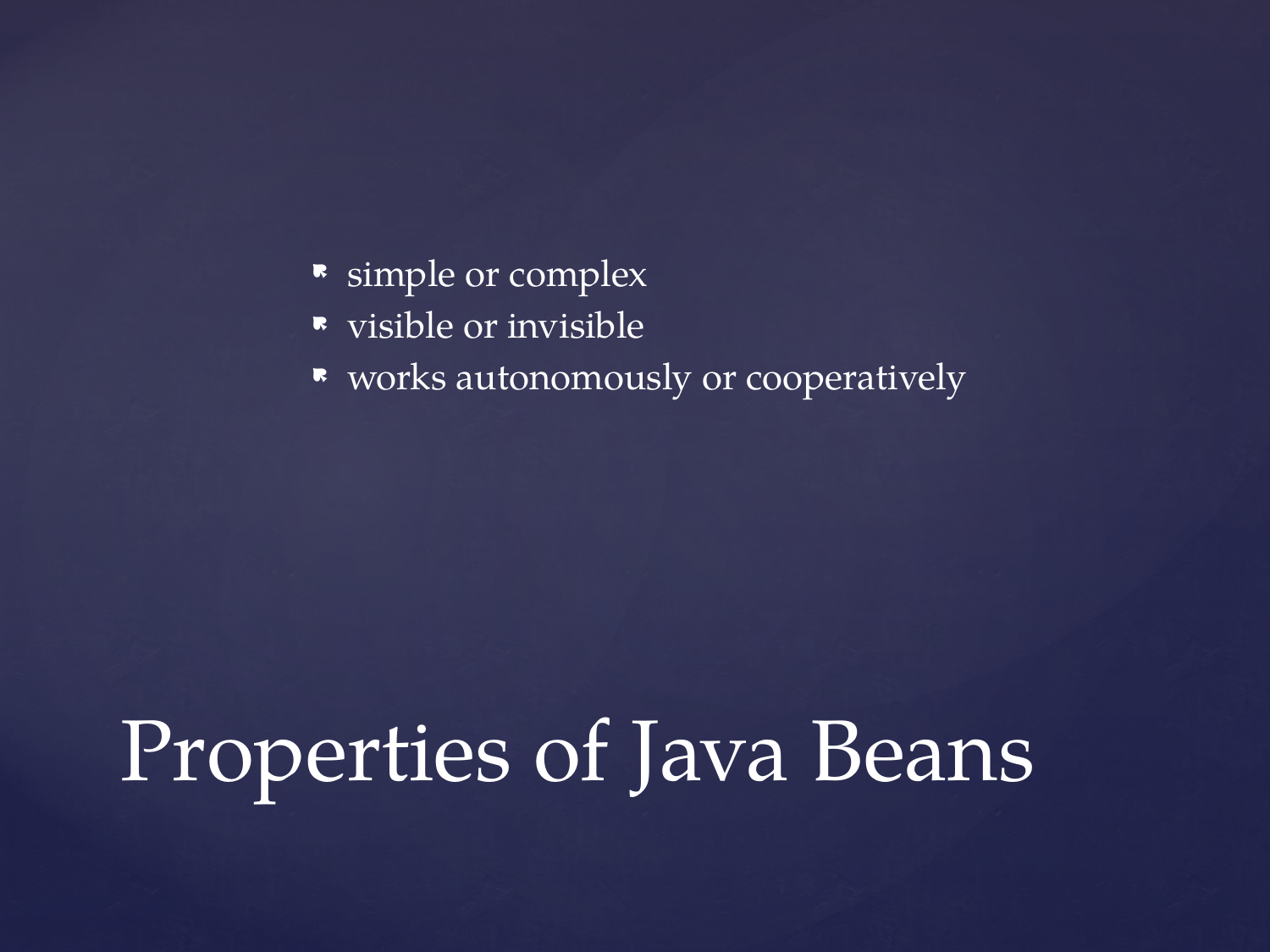

simple or complex
visible or invisible
works autonomously or cooperatively

# Properties of Java Beans